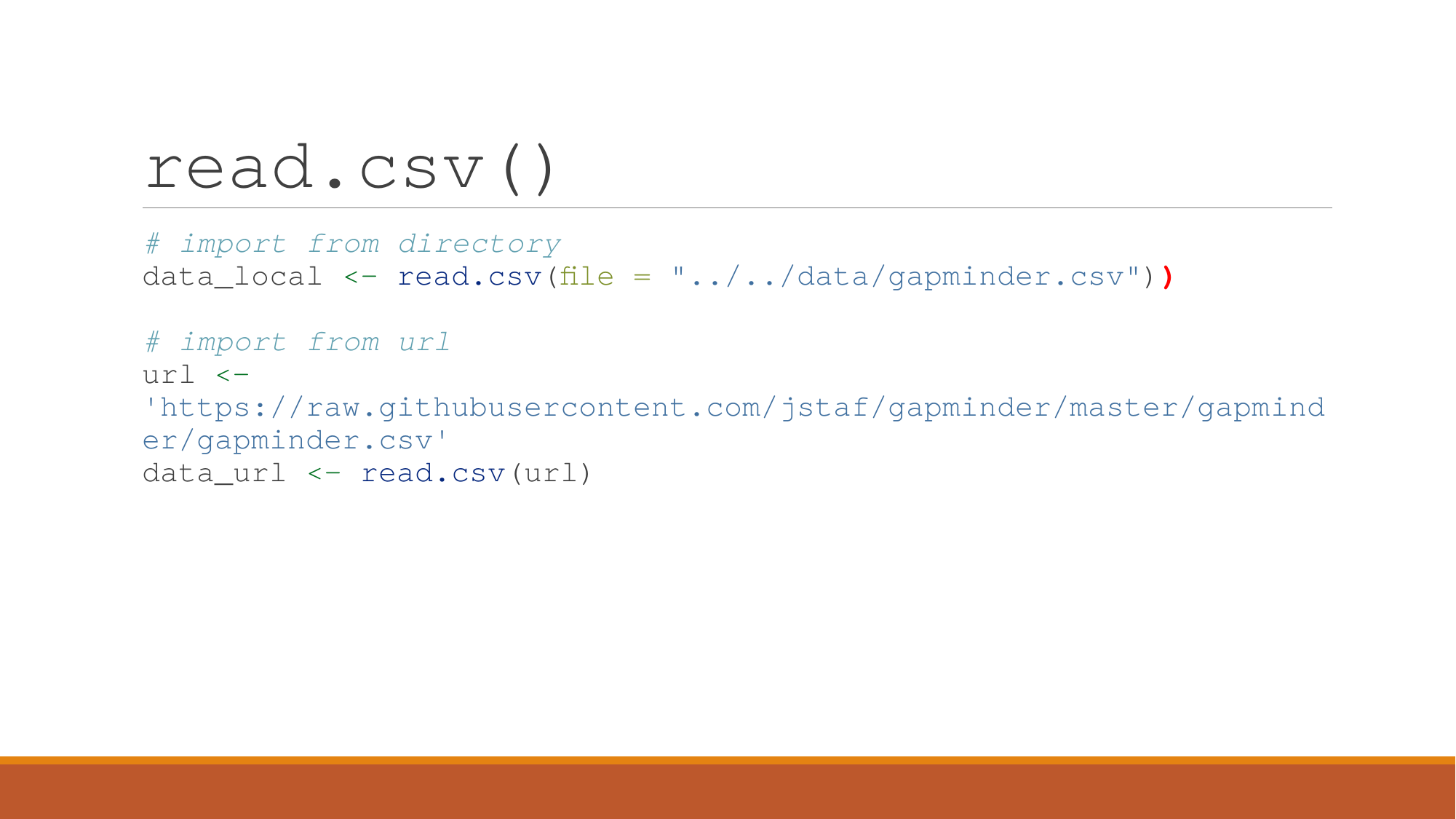

# read.csv()
# import from directory data_local <- read.csv(file = "../../data/gapminder.csv")) # import from url url <- 'https://raw.githubusercontent.com/jstaf/gapminder/master/gapminder/gapminder.csv' data_url <- read.csv(url)